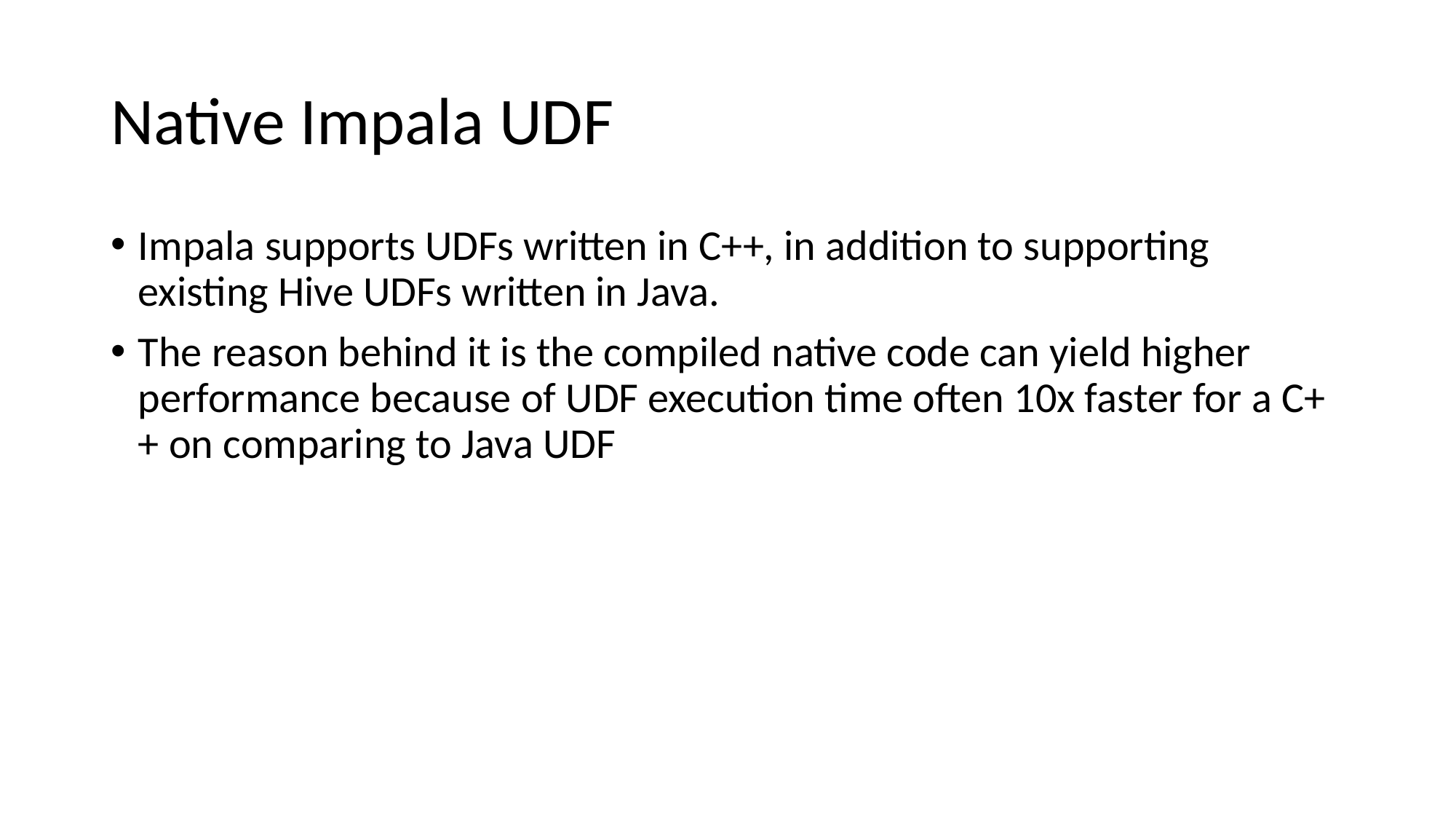

# Native Impala UDF
Impala supports UDFs written in C++, in addition to supporting existing Hive UDFs written in Java.
The reason behind it is the compiled native code can yield higher performance because of UDF execution time often 10x faster for a C++ on comparing to Java UDF